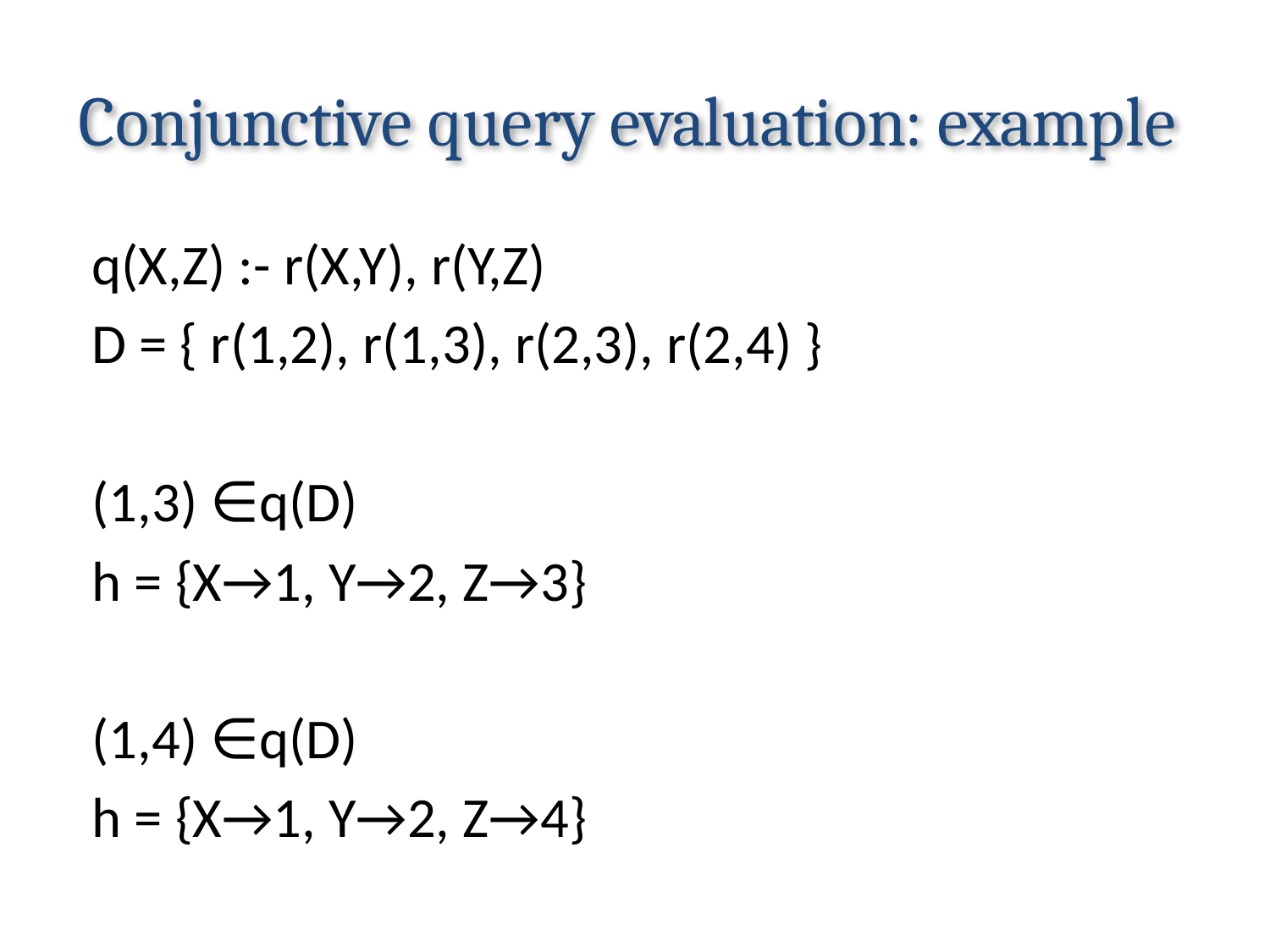

# Conjunctive query evaluation: example
q(X,Z) :- r(X,Y), r(Y,Z)
D = { r(1,2), r(1,3), r(2,3), r(2,4) }

(1,3) ∈q(D)
h = {X→1, Y→2, Z→3}

(1,4) ∈q(D)
h = {X→1, Y→2, Z→4}